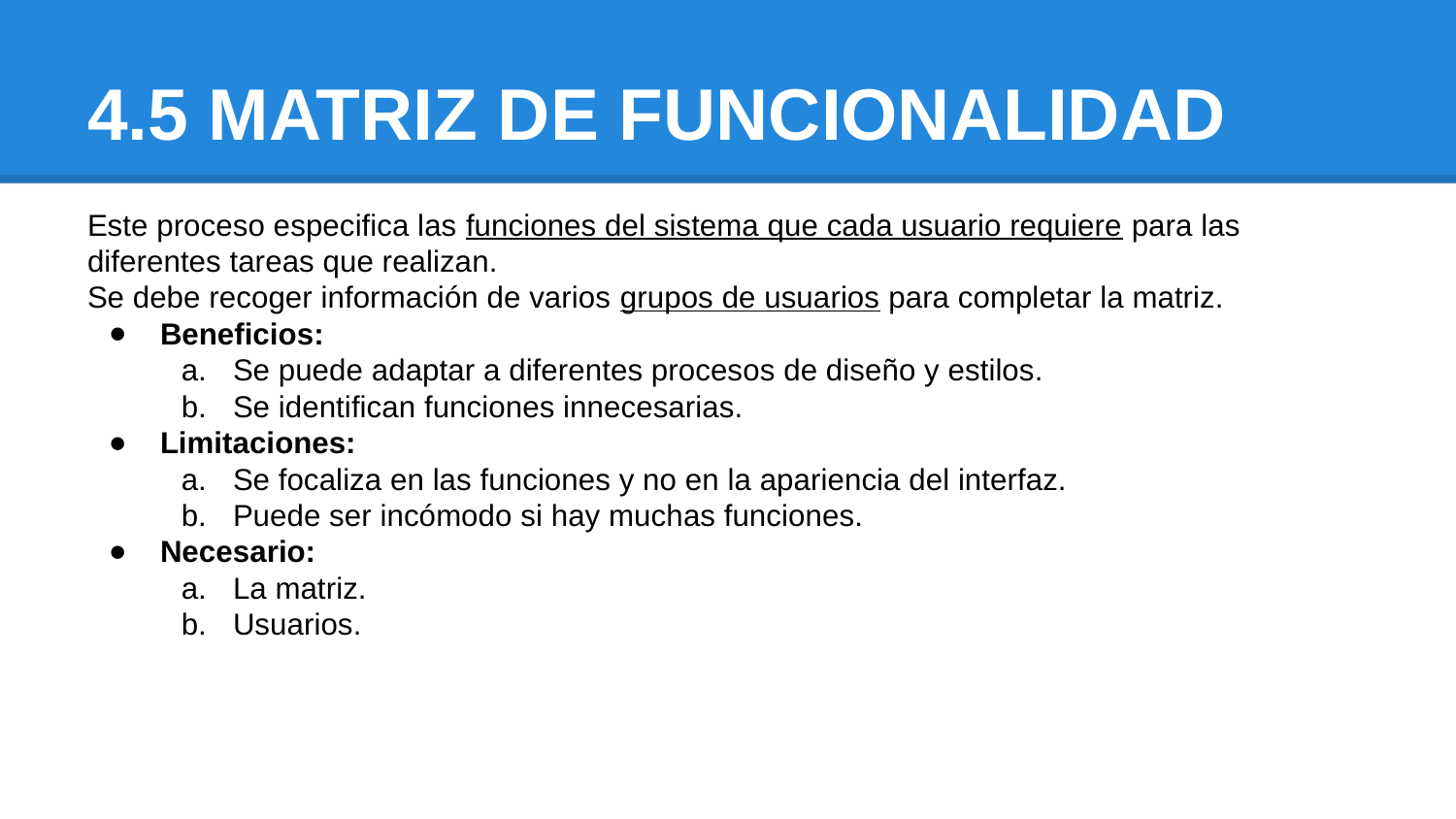

# 4.5 MATRIZ DE FUNCIONALIDAD
Este proceso especifica las funciones del sistema que cada usuario requiere para las diferentes tareas que realizan.
Se debe recoger información de varios grupos de usuarios para completar la matriz.
Beneficios:
Se puede adaptar a diferentes procesos de diseño y estilos.
Se identifican funciones innecesarias.
Limitaciones:
Se focaliza en las funciones y no en la apariencia del interfaz.
Puede ser incómodo si hay muchas funciones.
Necesario:
La matriz.
Usuarios.